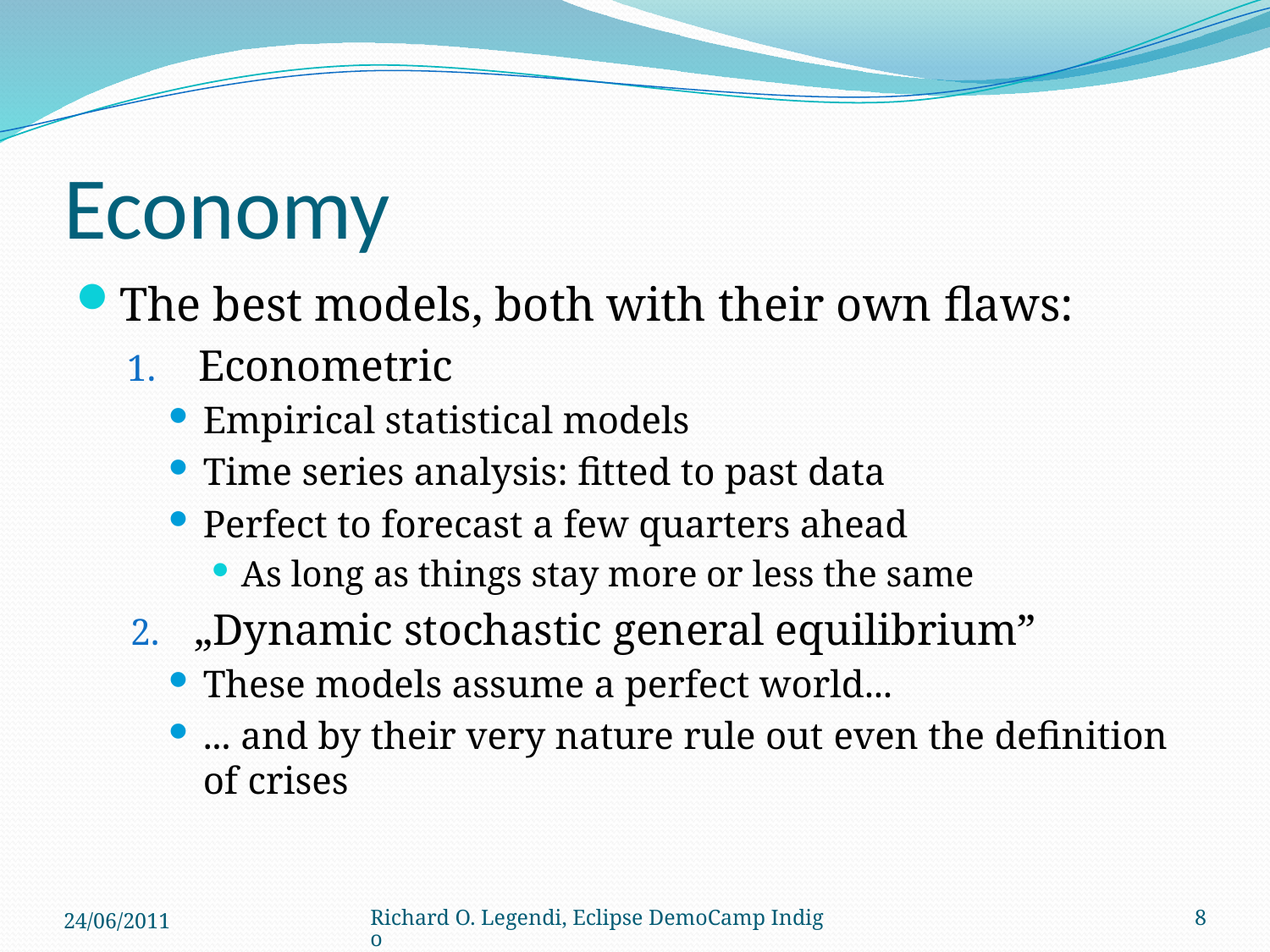

# Economy
The best models, both with their own flaws:
Econometric
Empirical statistical models
Time series analysis: fitted to past data
Perfect to forecast a few quarters ahead
As long as things stay more or less the same
„Dynamic stochastic general equilibrium”
These models assume a perfect world...
... and by their very nature rule out even the definition of crises
24/06/2011
Richard O. Legendi, Eclipse DemoCamp Indigo
8